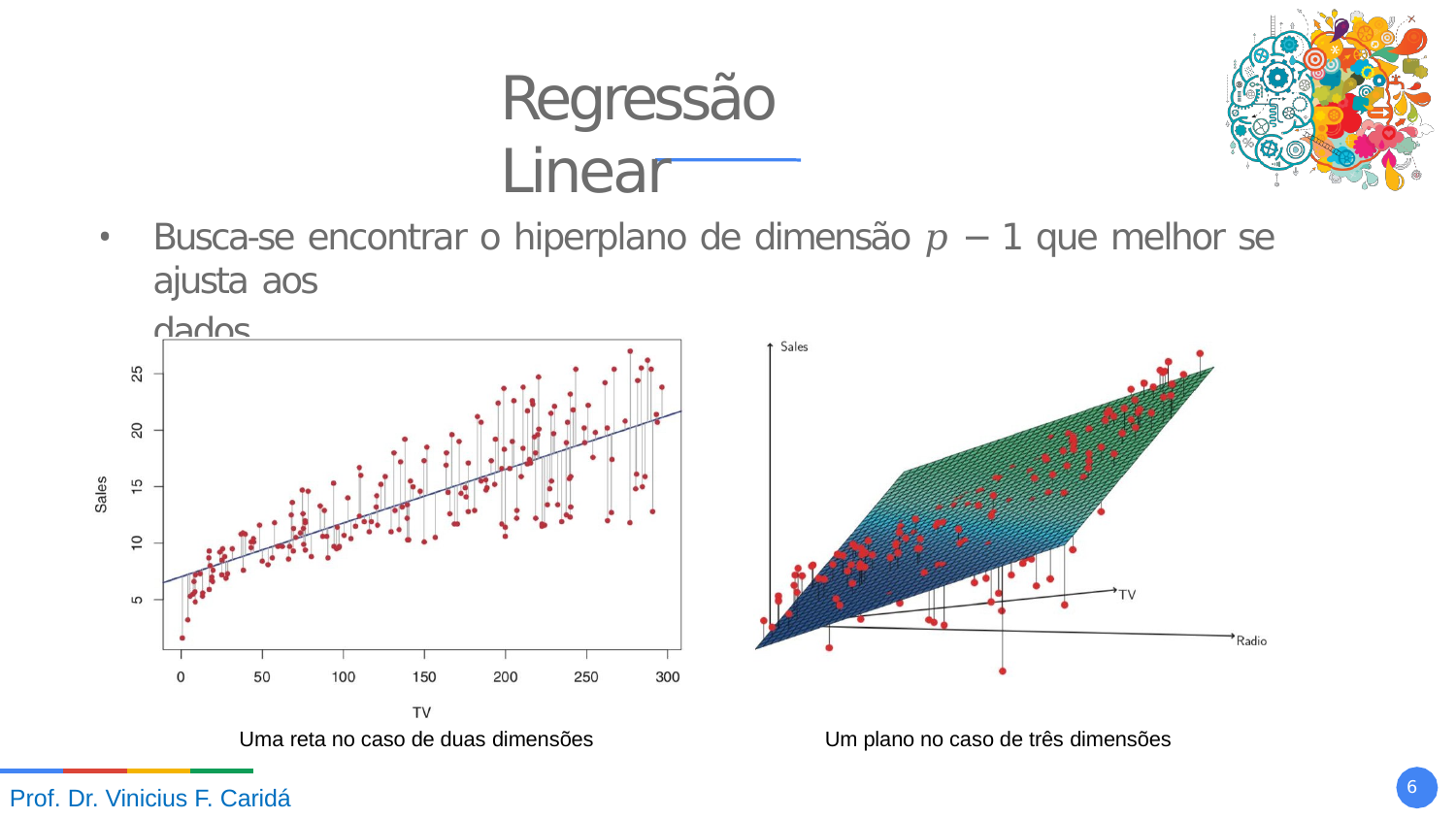

# Regressão Linear

Busca-se encontrar o hiperplano de dimensão 𝑝 − 1 que melhor se ajusta aos
dados

Uma reta no caso de duas dimensões
Um plano no caso de três dimensões

6
Prof. Dr. Vinicius F. Caridá